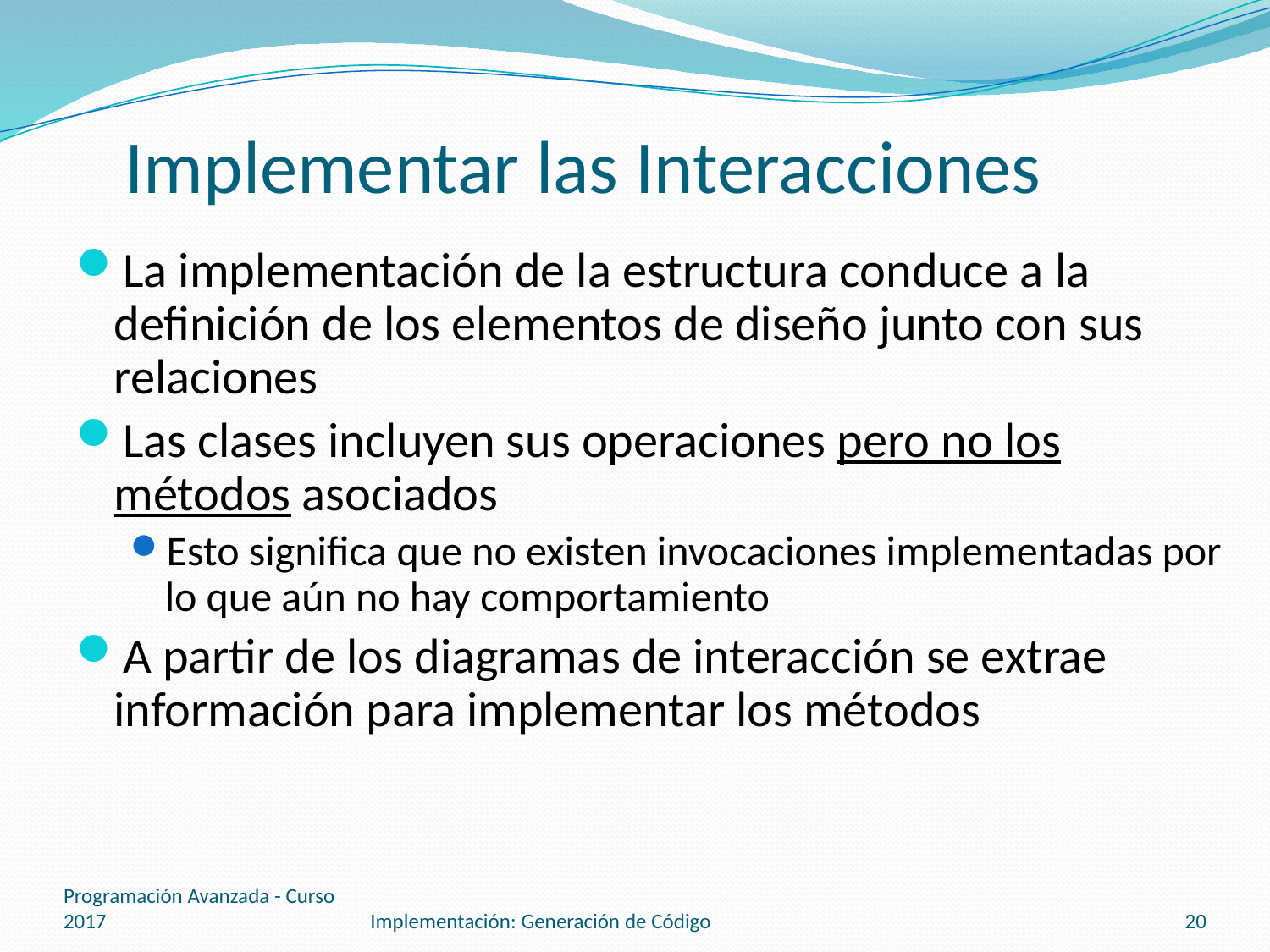

# Implementar las Interacciones
La implementación de la estructura conduce a la definición de los elementos de diseño junto con sus relaciones
Las clases incluyen sus operaciones pero no los métodos asociados
Esto significa que no existen invocaciones implementadas por lo que aún no hay comportamiento
A partir de los diagramas de interacción se extrae información para implementar los métodos
Programación Avanzada - Curso 2017
Implementación: Generación de Código
20